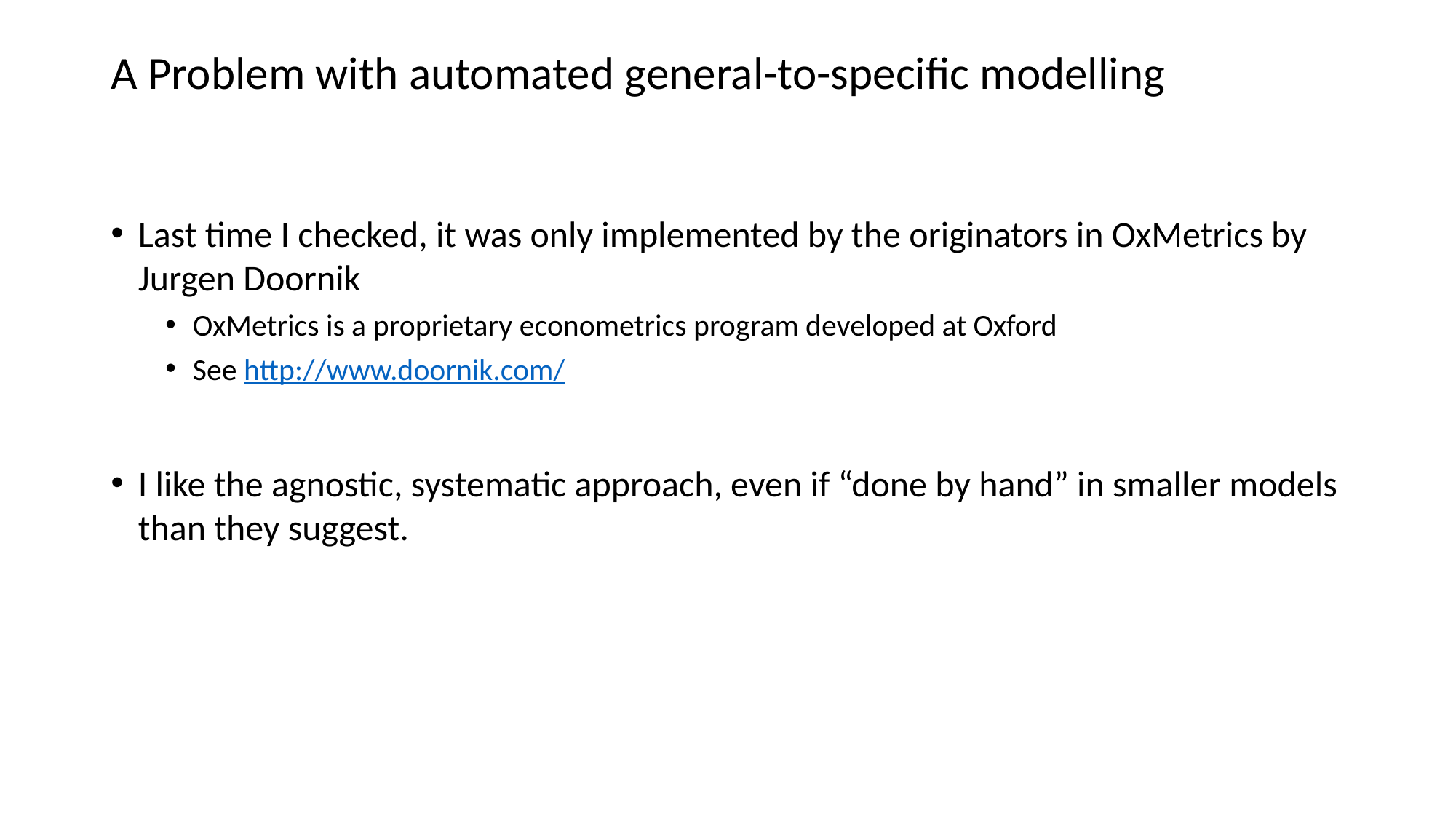

# A Problem with automated general-to-specific modelling
Last time I checked, it was only implemented by the originators in OxMetrics by Jurgen Doornik
OxMetrics is a proprietary econometrics program developed at Oxford
See http://www.doornik.com/

I like the agnostic, systematic approach, even if “done by hand” in smaller models than they suggest.